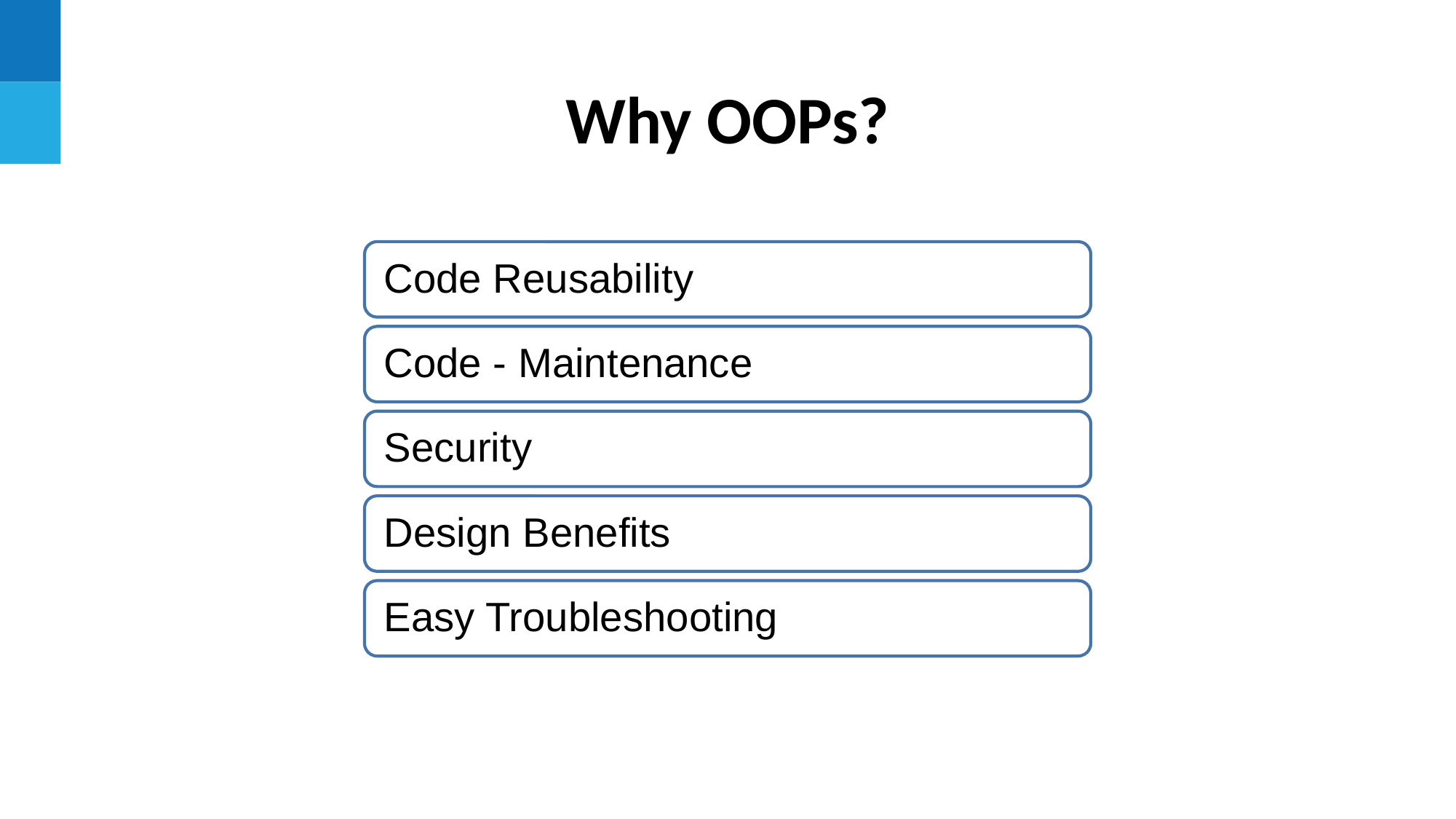

Why OOPs?
Code Reusability
Code - Maintenance
Security
Design Benefits
Easy Troubleshooting